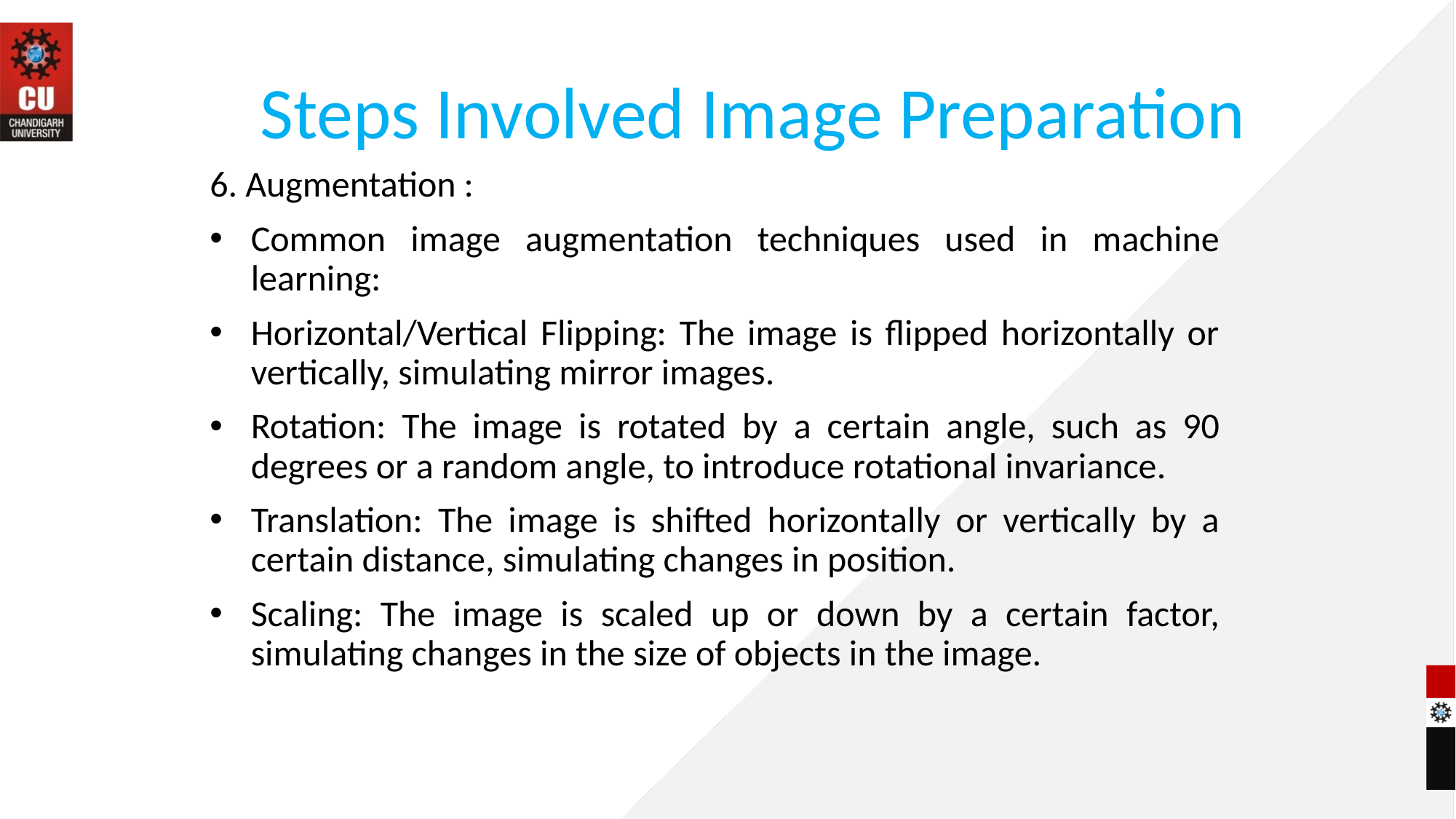

# Steps Involved Image Preparation
6. Augmentation :
Common image augmentation techniques used in machine learning:
Horizontal/Vertical Flipping: The image is flipped horizontally or vertically, simulating mirror images.
Rotation: The image is rotated by a certain angle, such as 90 degrees or a random angle, to introduce rotational invariance.
Translation: The image is shifted horizontally or vertically by a certain distance, simulating changes in position.
Scaling: The image is scaled up or down by a certain factor, simulating changes in the size of objects in the image.